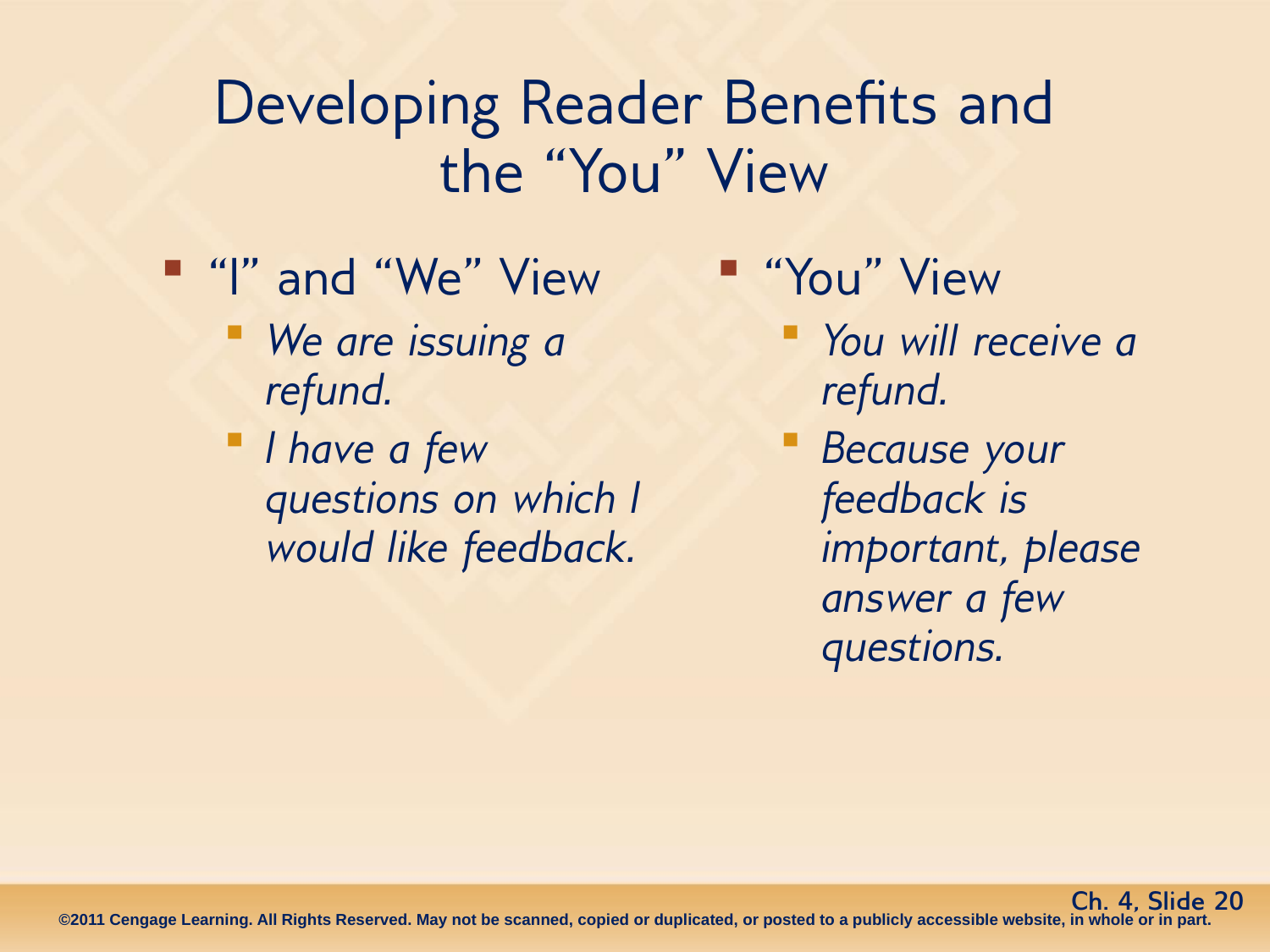

# Developing Reader Benefits and the “You” View
“I” and “We” View
We are issuing a refund.
I have a few questions on which I would like feedback.
“You” View
You will receive a refund.
Because your feedback is important, please answer a few questions.